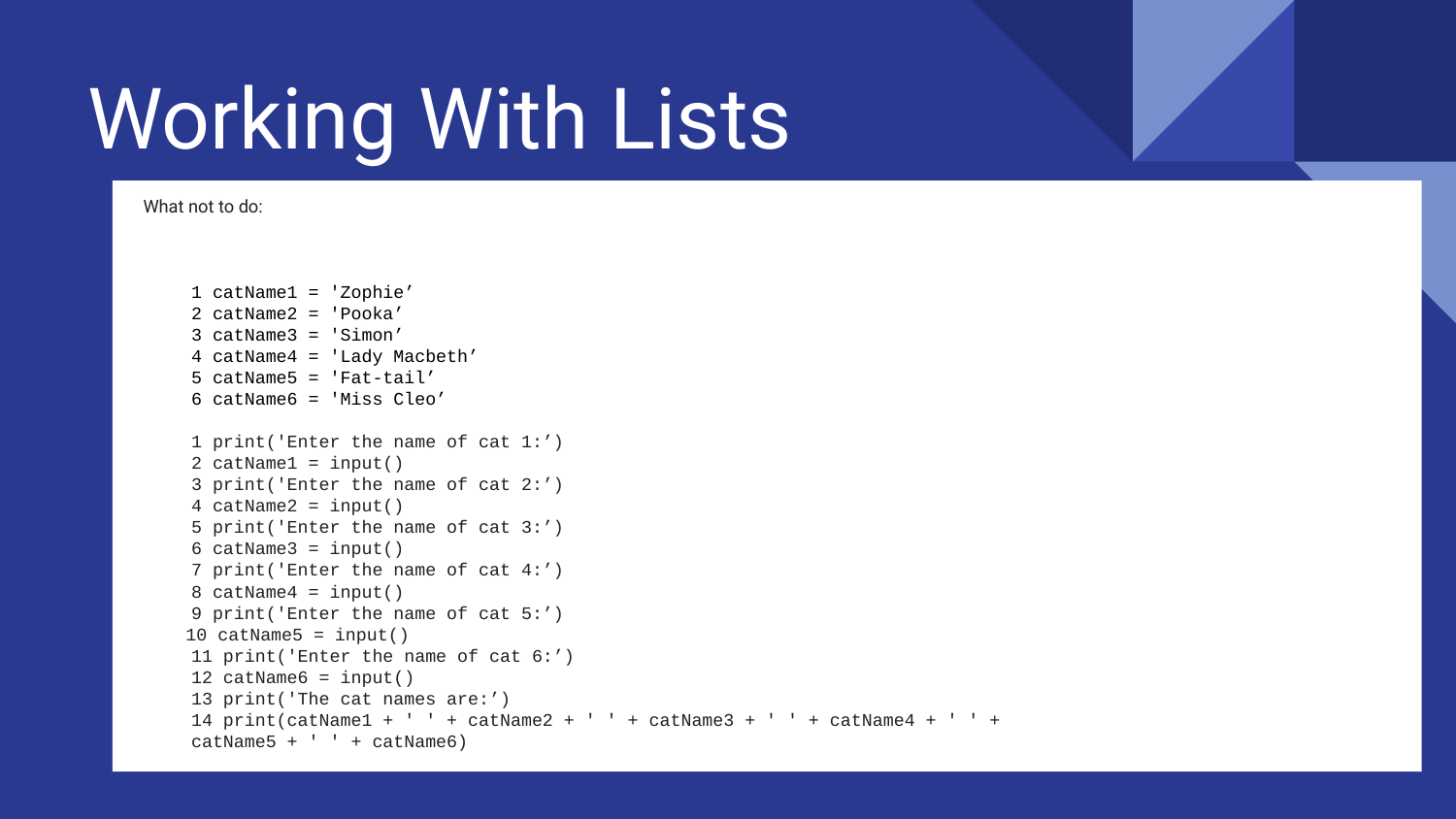

# Working With Lists
What not to do:

	1 catName1 = 'Zophie’
	2 catName2 = 'Pooka’
	3 catName3 = 'Simon’
	4 catName4 = 'Lady Macbeth’
	5 catName5 = 'Fat-tail’
	6 catName6 = 'Miss Cleo’

	1 print('Enter the name of cat 1:’)
 	2 catName1 = input()
  	3 print('Enter the name of cat 2:’)
 	4 catName2 = input()
 	5 print('Enter the name of cat 3:’)
	6 catName3 = input()
	7 print('Enter the name of cat 4:’)
	8 catName4 = input()
	9 print('Enter the name of cat 5:’)
    10 catName5 = input()
	11 print('Enter the name of cat 6:’)
	12 catName6 = input()
	13 print('The cat names are:’)
	14 print(catName1 + ' ' + catName2 + ' ' + catName3 + ' ' + catName4 + ' ' +
catName5 + ' ' + catName6)